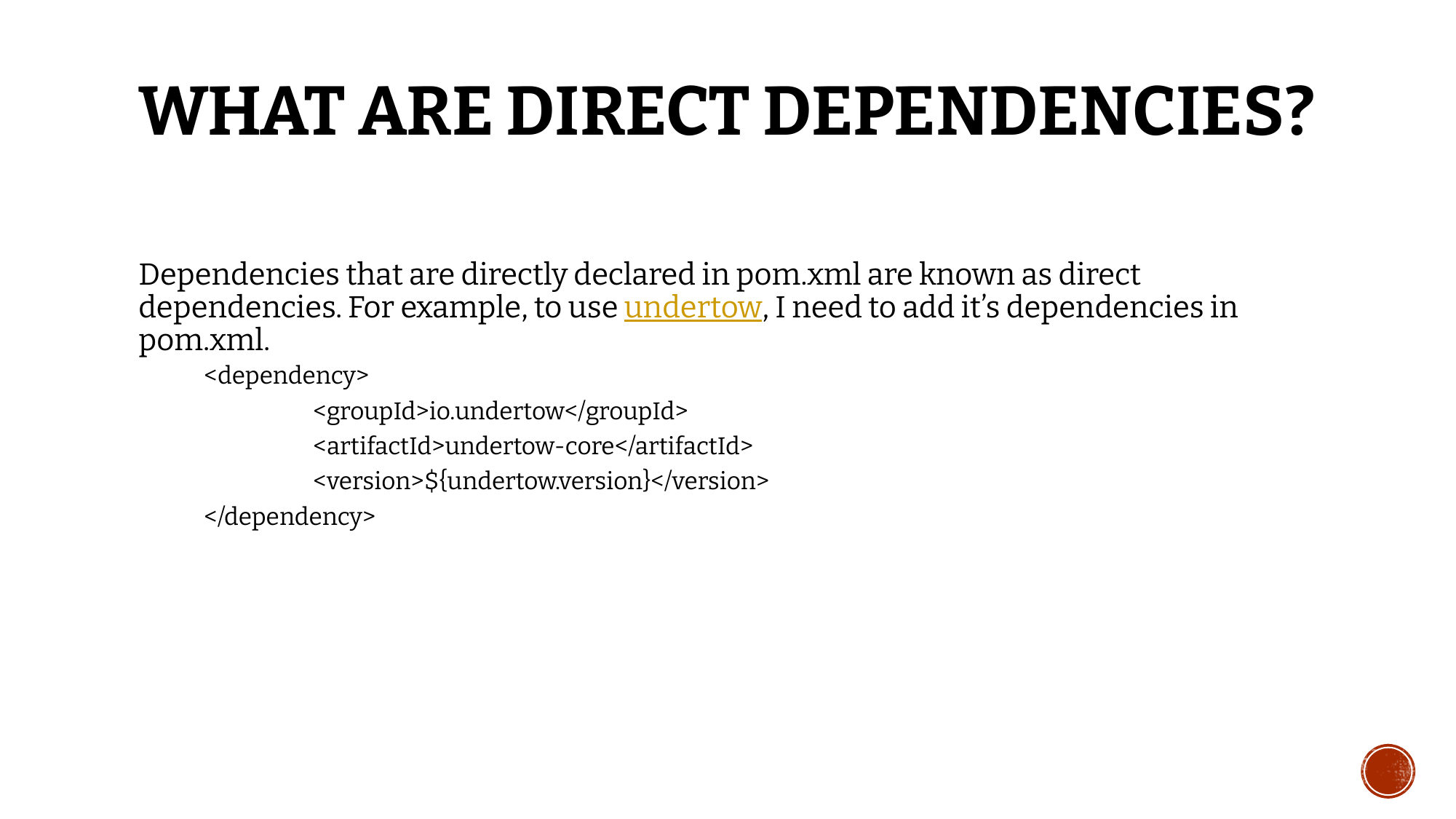

# What are direct dependencies?
Dependencies that are directly declared in pom.xml are known as direct dependencies. For example, to use undertow, I need to add it’s dependencies in pom.xml.
<dependency>
	<groupId>io.undertow</groupId>
	<artifactId>undertow-core</artifactId>
	<version>${undertow.version}</version>
</dependency>